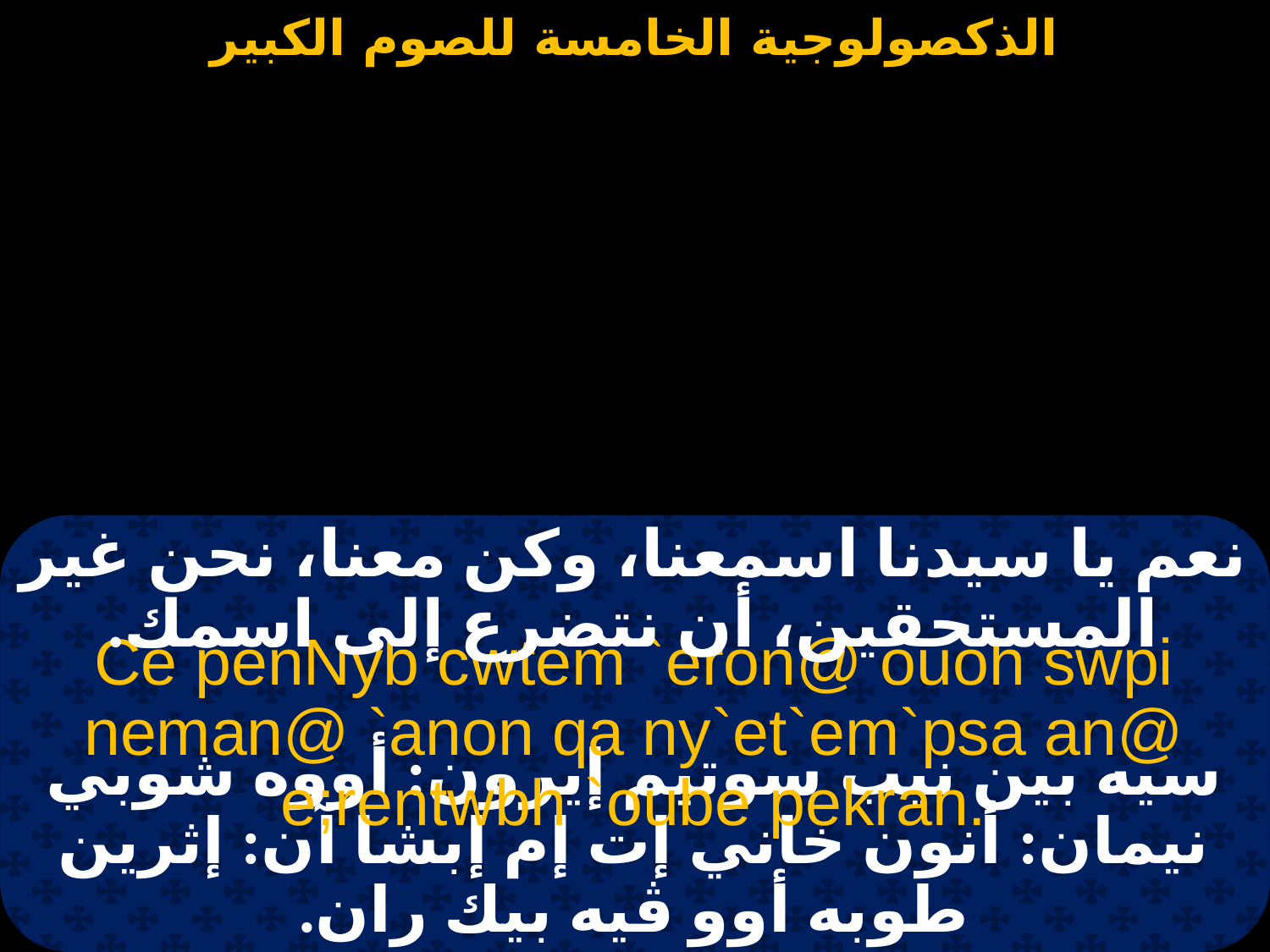

#
نعم يا سيدنا اسمعنا، وكن معنا، نحن غير المستحقين، أن نتضرع إلى اسمك.
Ce penNyb cwtem `eron@ ouoh swpi neman@ `anon qa ny`et`em`psa an@ e;rentwbh `oube pekran.
سيه بين نيب سوتيم إيرون: أووه شوبي نيمان: أنون خاني إت إم إبشا آن: إثرين طوبه أوو ڤيه بيك ران.